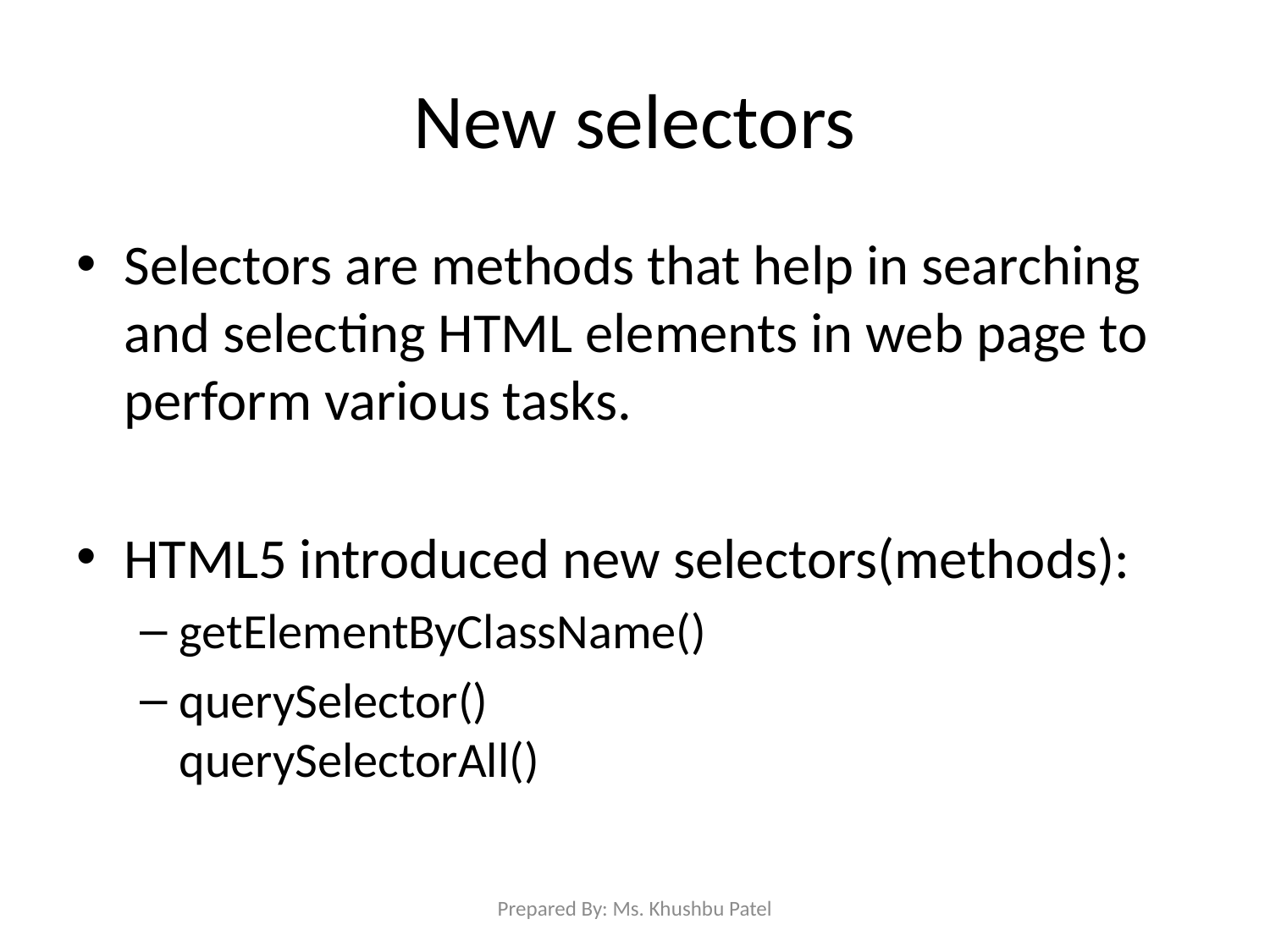

# New selectors
Selectors are methods that help in searching and selecting HTML elements in web page to perform various tasks.

HTML5 introduced new selectors(methods):
getElementByClassName()
querySelector()
querySelectorAll()
Prepared By: Ms. Khushbu Patel